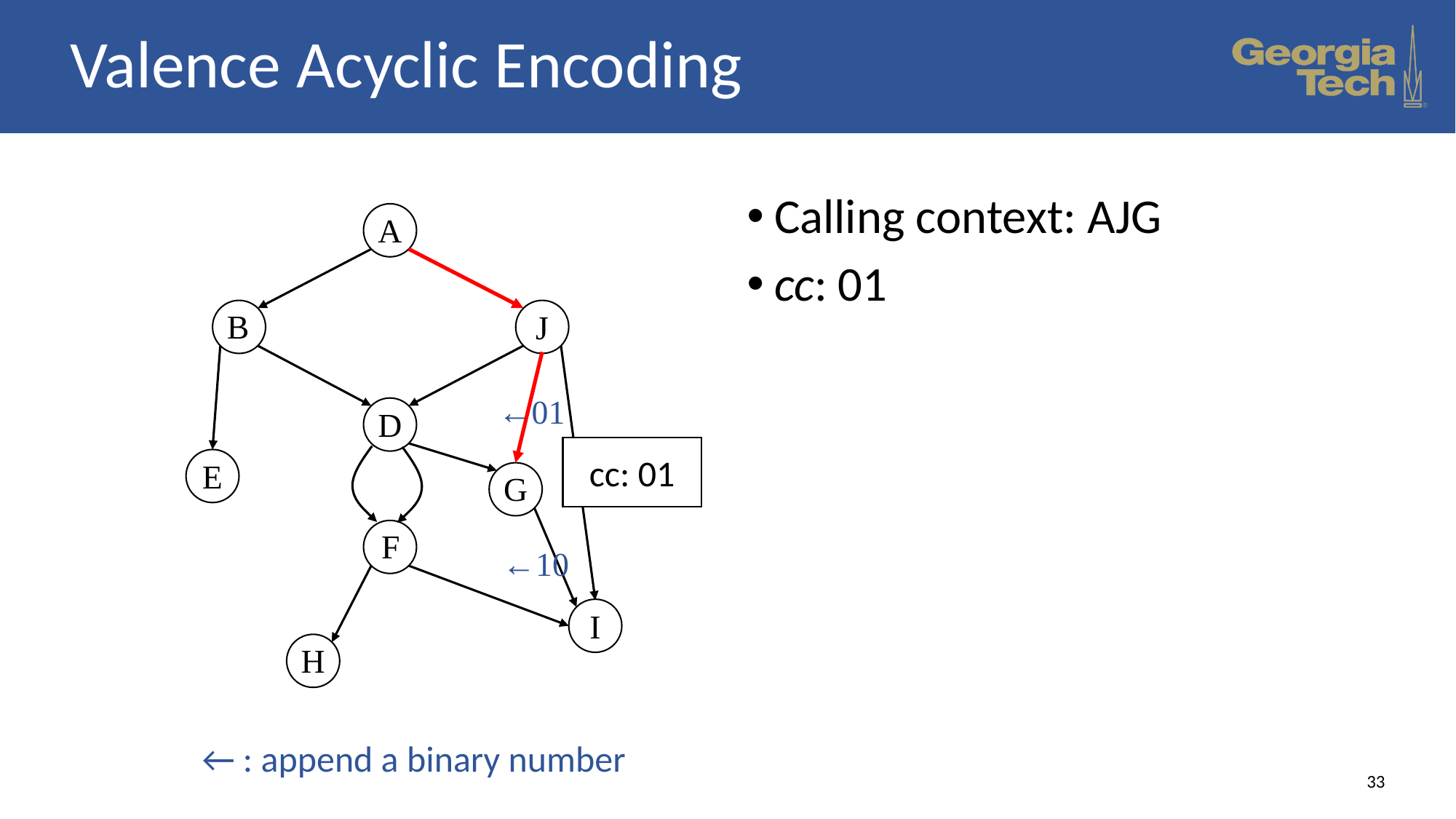

# Valence Acyclic Encoding
Calling context: AJG
cc: 01

A

B
J
←01

D
cc: 01

E

G

F
←10

I

H
← : append a binary number
33